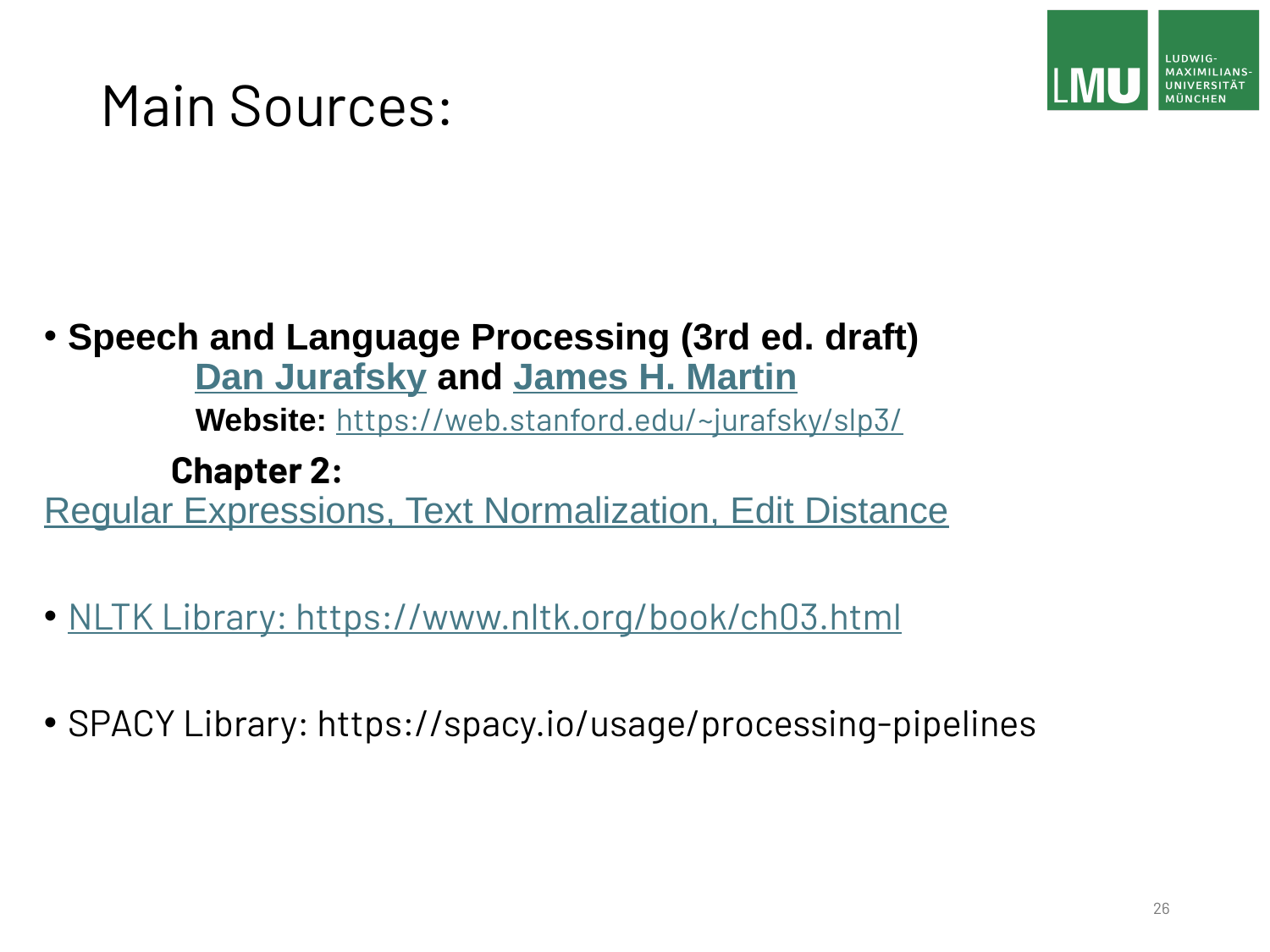

# Main Sources:
Speech and Language Processing (3rd ed. draft)
	Dan Jurafsky and James H. Martin
	Website: https://web.stanford.edu/~jurafsky/slp3/
	Chapter 2: Regular Expressions, Text Normalization, Edit Distance

NLTK Library: https://www.nltk.org/book/ch03.html

SPACY Library: https://spacy.io/usage/processing-pipelines
26